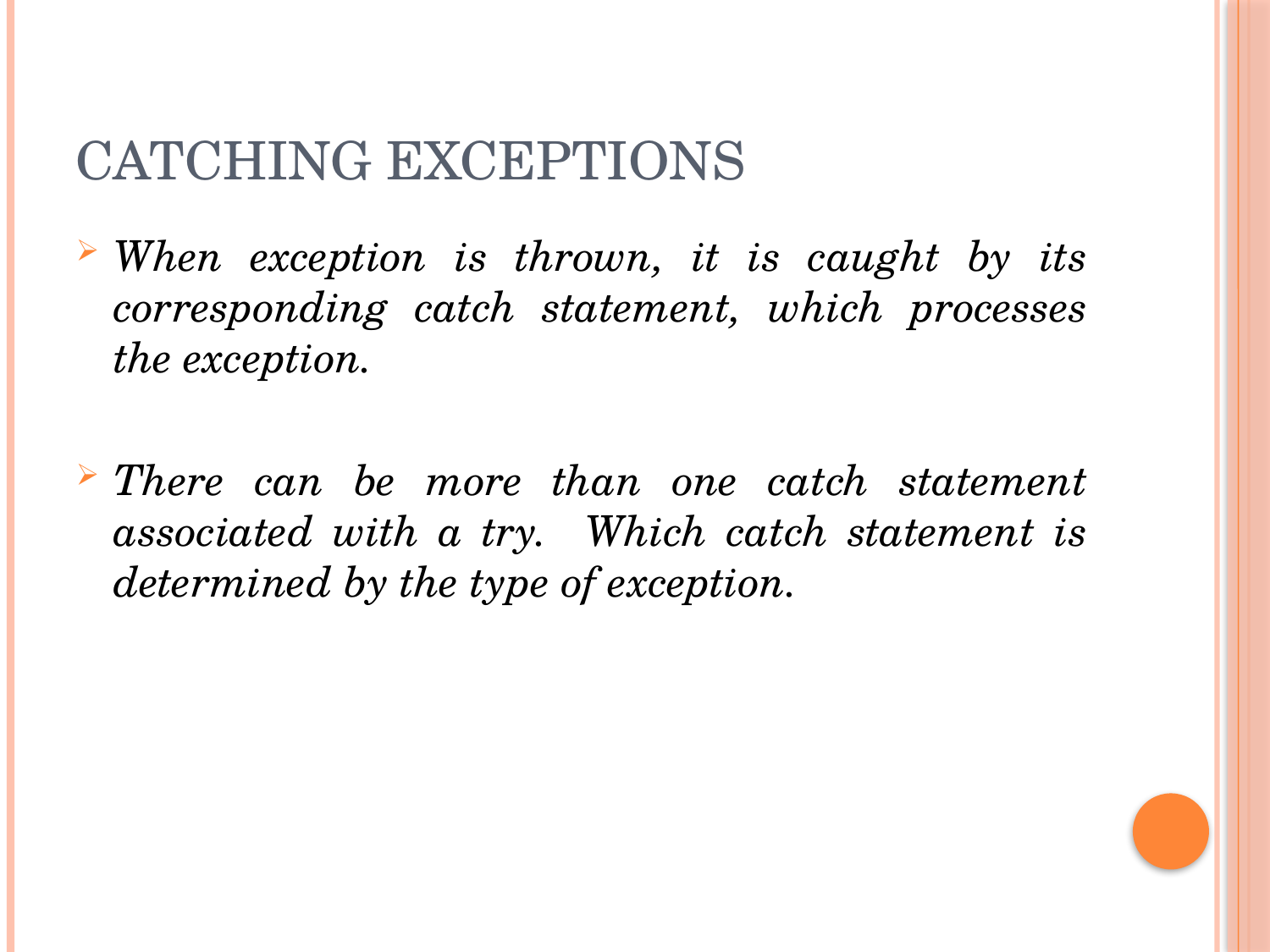

# Catching exceptions
When exception is thrown, it is caught by its corresponding catch statement, which processes the exception.

There can be more than one catch statement associated with a try.  Which catch statement is determined by the type of exception.